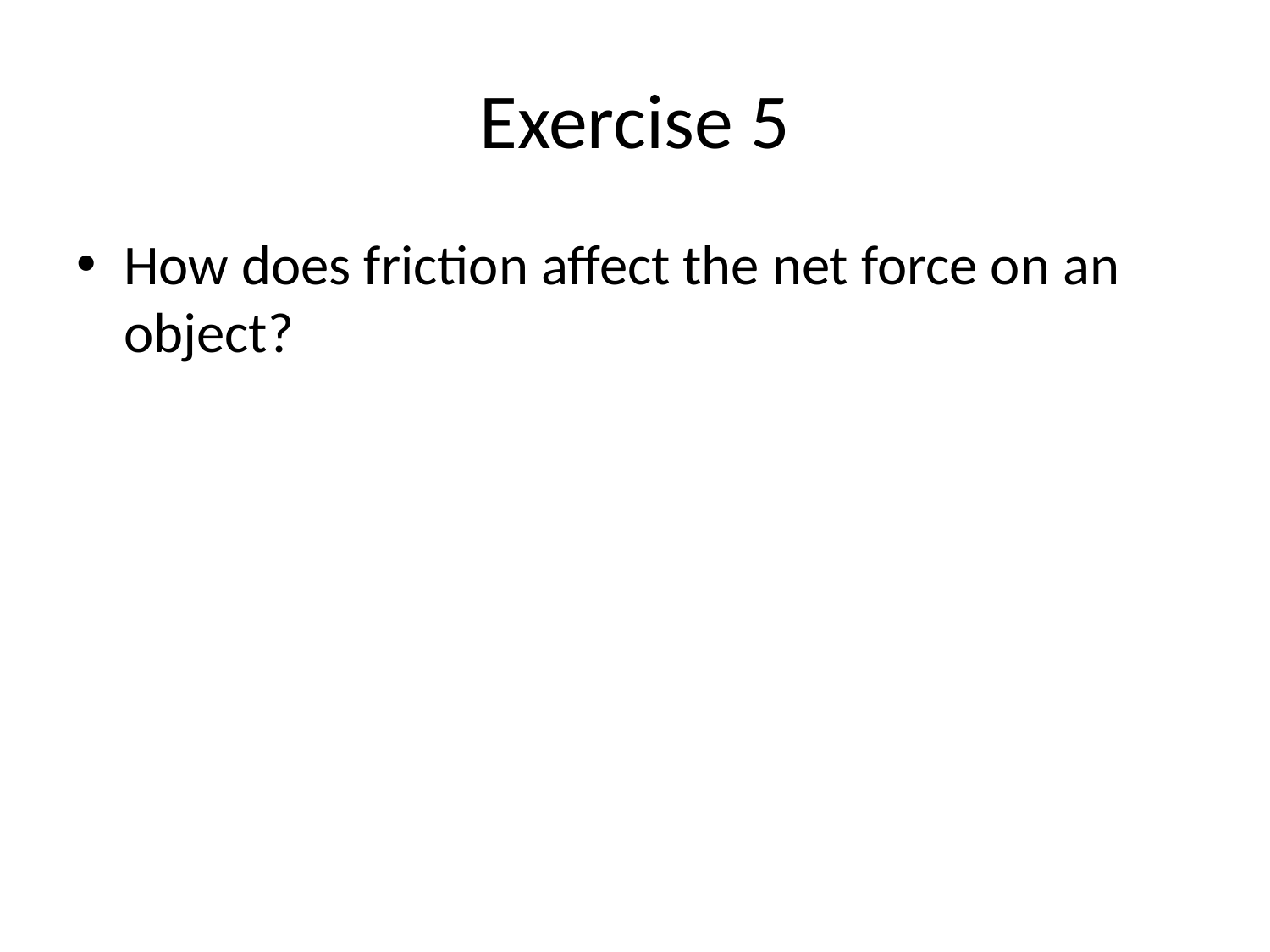

# Exercise 5
How does friction affect the net force on an object?